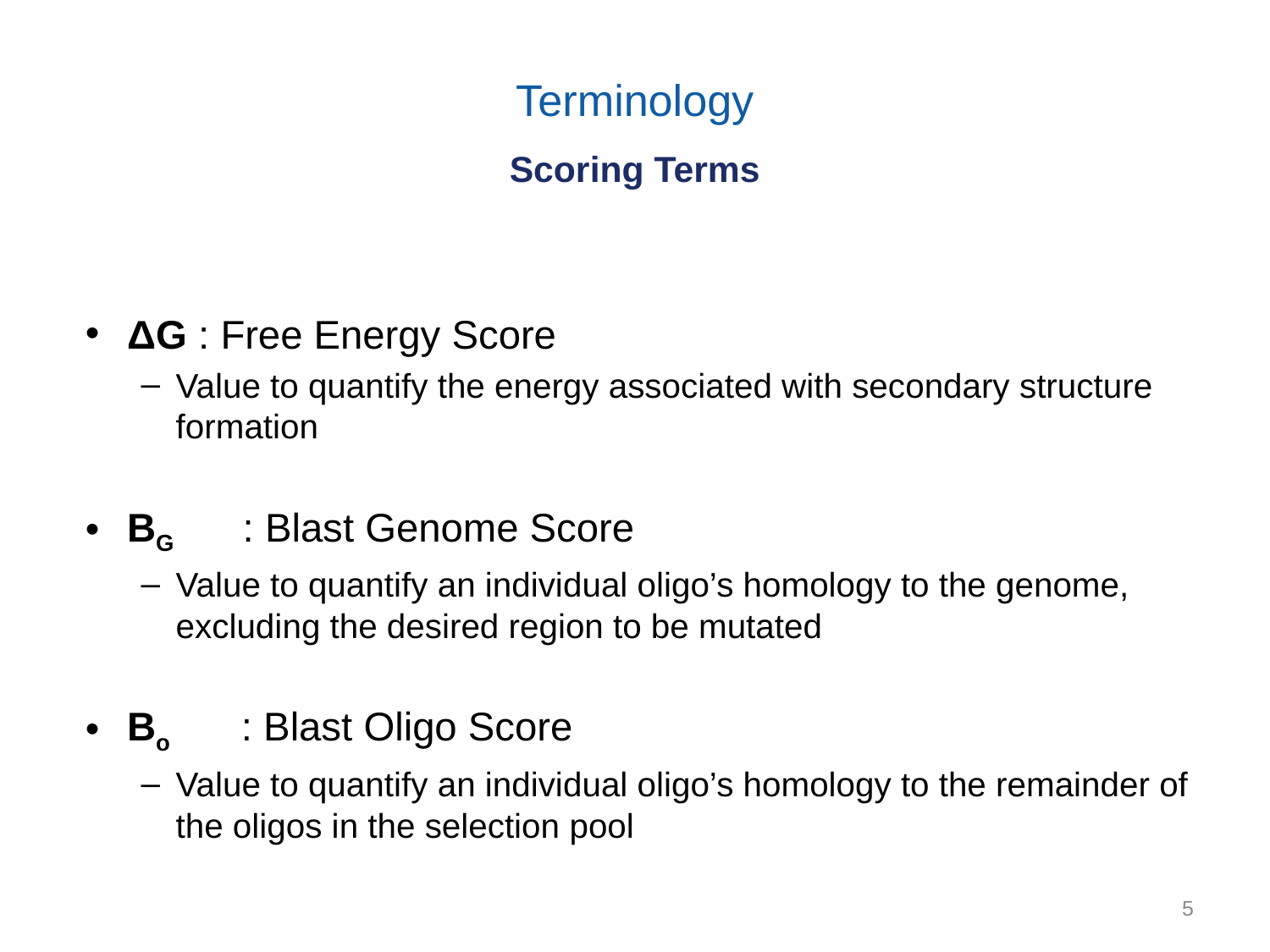

# Terminology Scoring Terms
ΔG : Free Energy Score
Value to quantify the energy associated with secondary structure formation

BG  	  : Blast Genome Score
Value to quantify an individual oligo’s homology to the genome, excluding the desired region to be mutated

Bo	 : Blast Oligo Score
Value to quantify an individual oligo’s homology to the remainder of the oligos in the selection pool
5